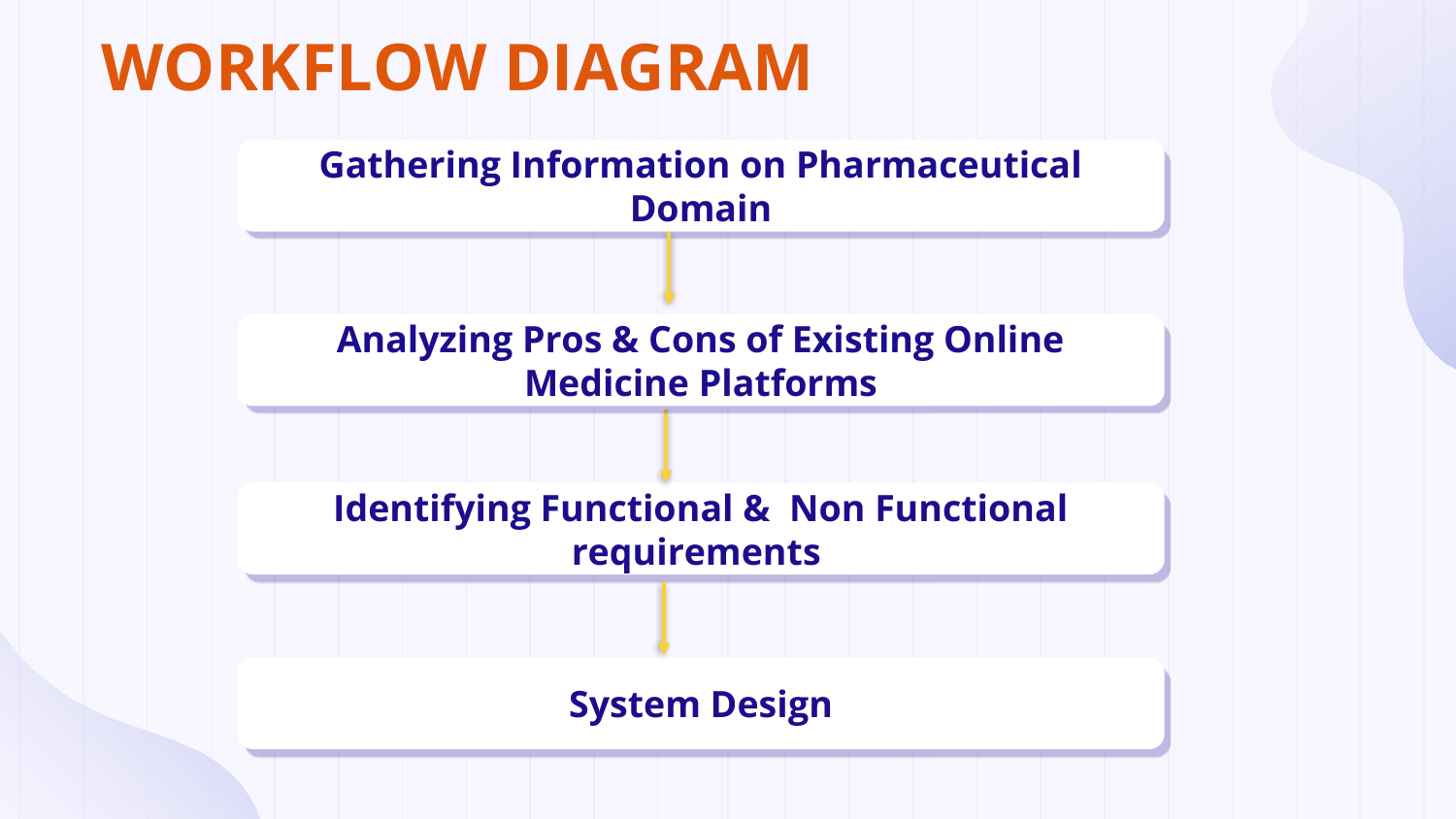

# WORKFLOW DIAGRAM
Gathering Information on Pharmaceutical Domain
Analyzing Pros & Cons of Existing Online Medicine Platforms
Identifying Functional &  Non Functional requirements
System Design